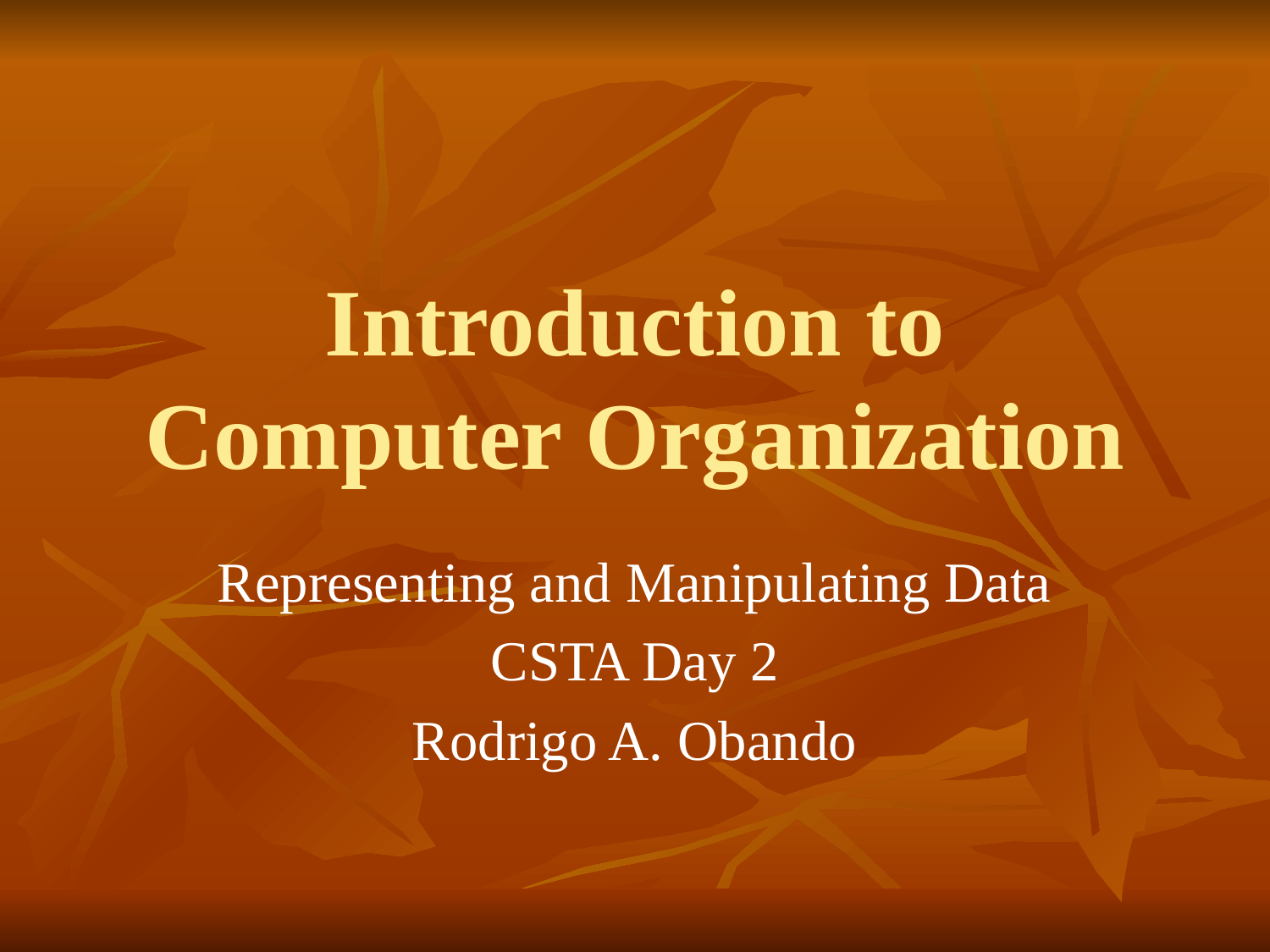

# Introduction to Computer Organization
Representing and Manipulating Data
CSTA Day 2
Rodrigo A. Obando